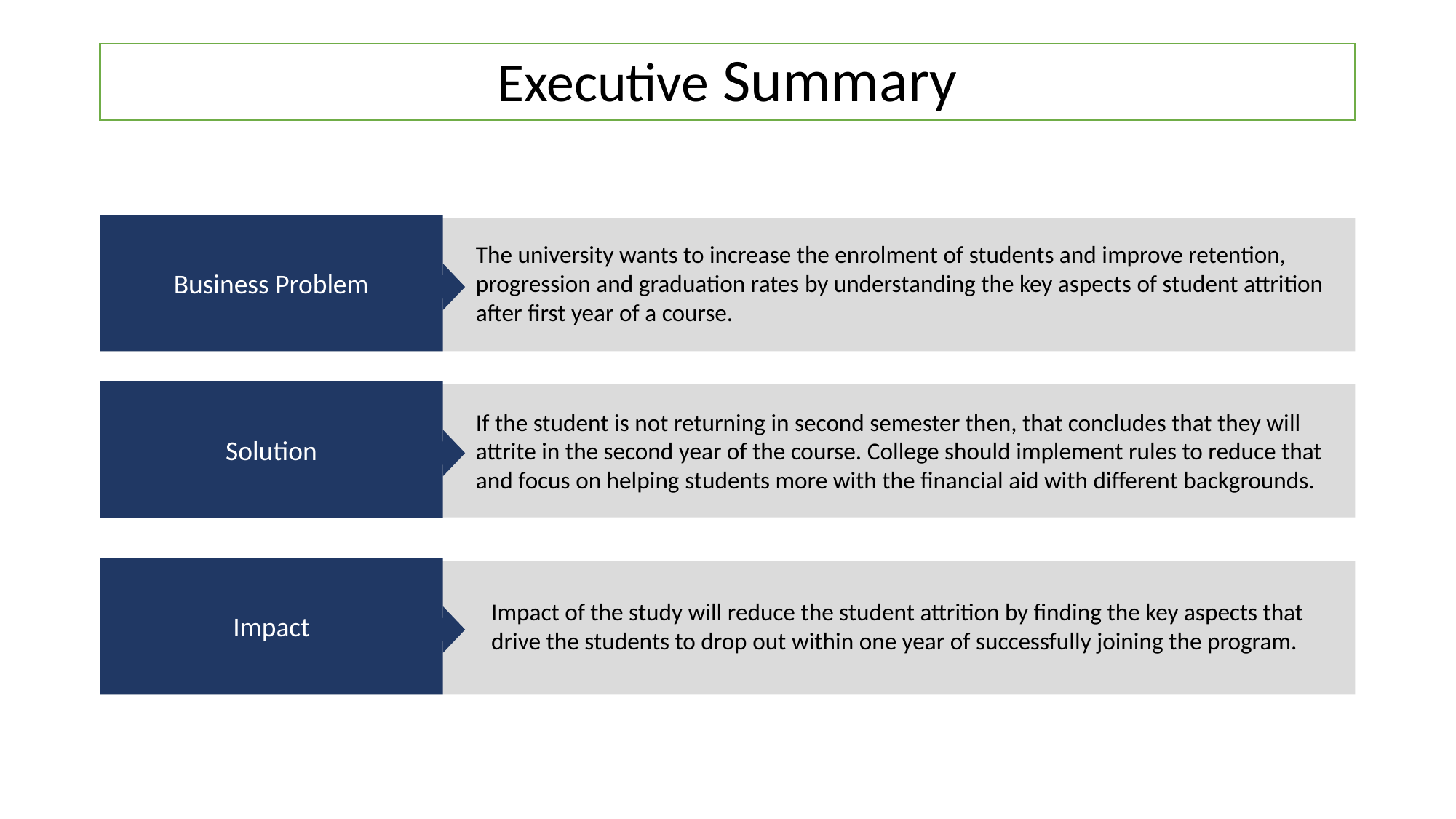

# Executive Summary
Business Problem

The university wants to increase the enrolment of students and improve retention, progression and graduation rates by understanding the key aspects of student attrition after first year of a course.
Solution

If the student is not returning in second semester then, that concludes that they will attrite in the second year of the course. College should implement rules to reduce that and focus on helping students more with the financial aid with different backgrounds.
Impact

Impact of the study will reduce the student attrition by finding the key aspects that drive the students to drop out within one year of successfully joining the program.